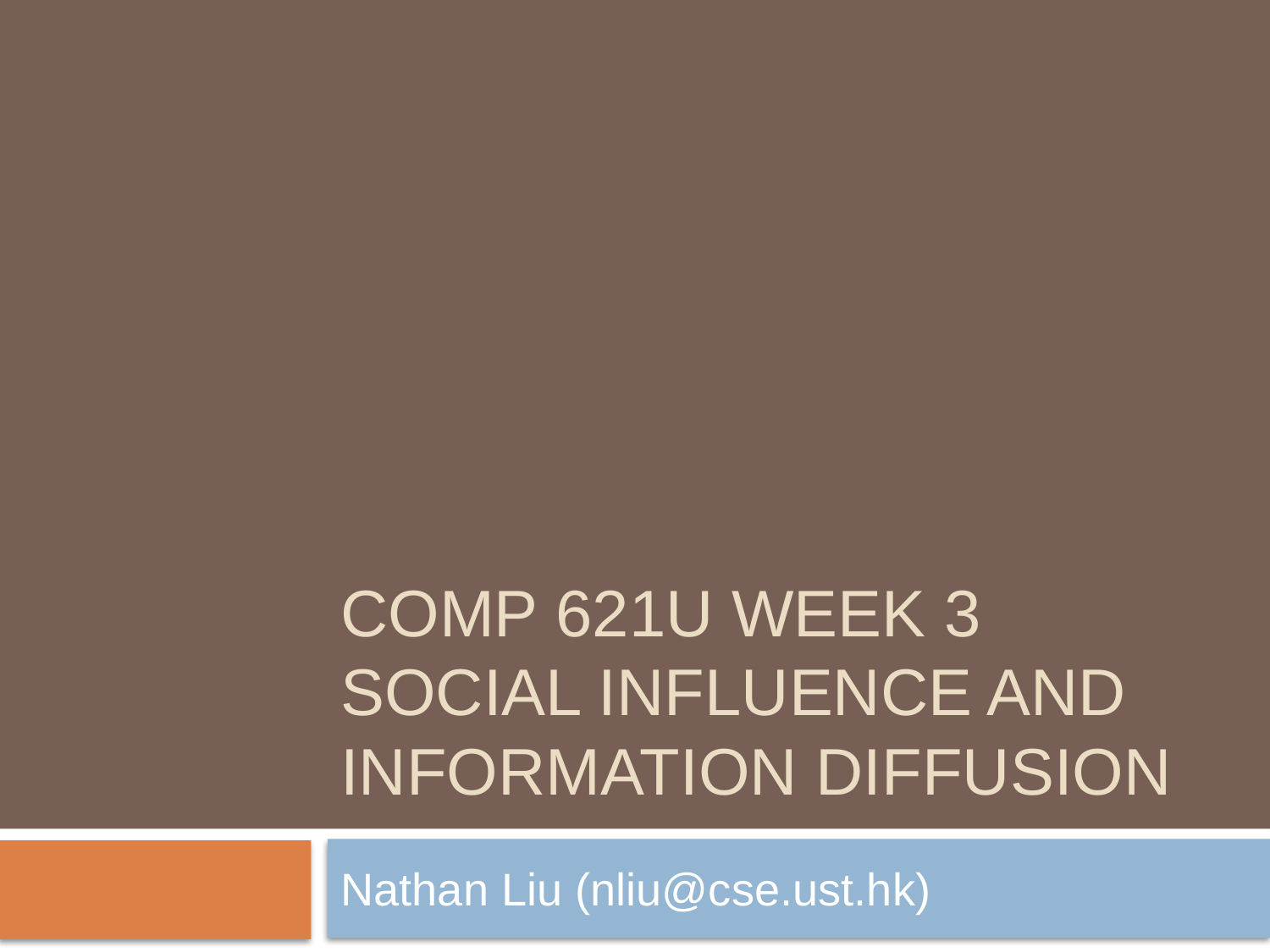

# COMP 621U Week 3 Social Influence and Information Diffusion
Nathan Liu (nliu@cse.ust.hk)